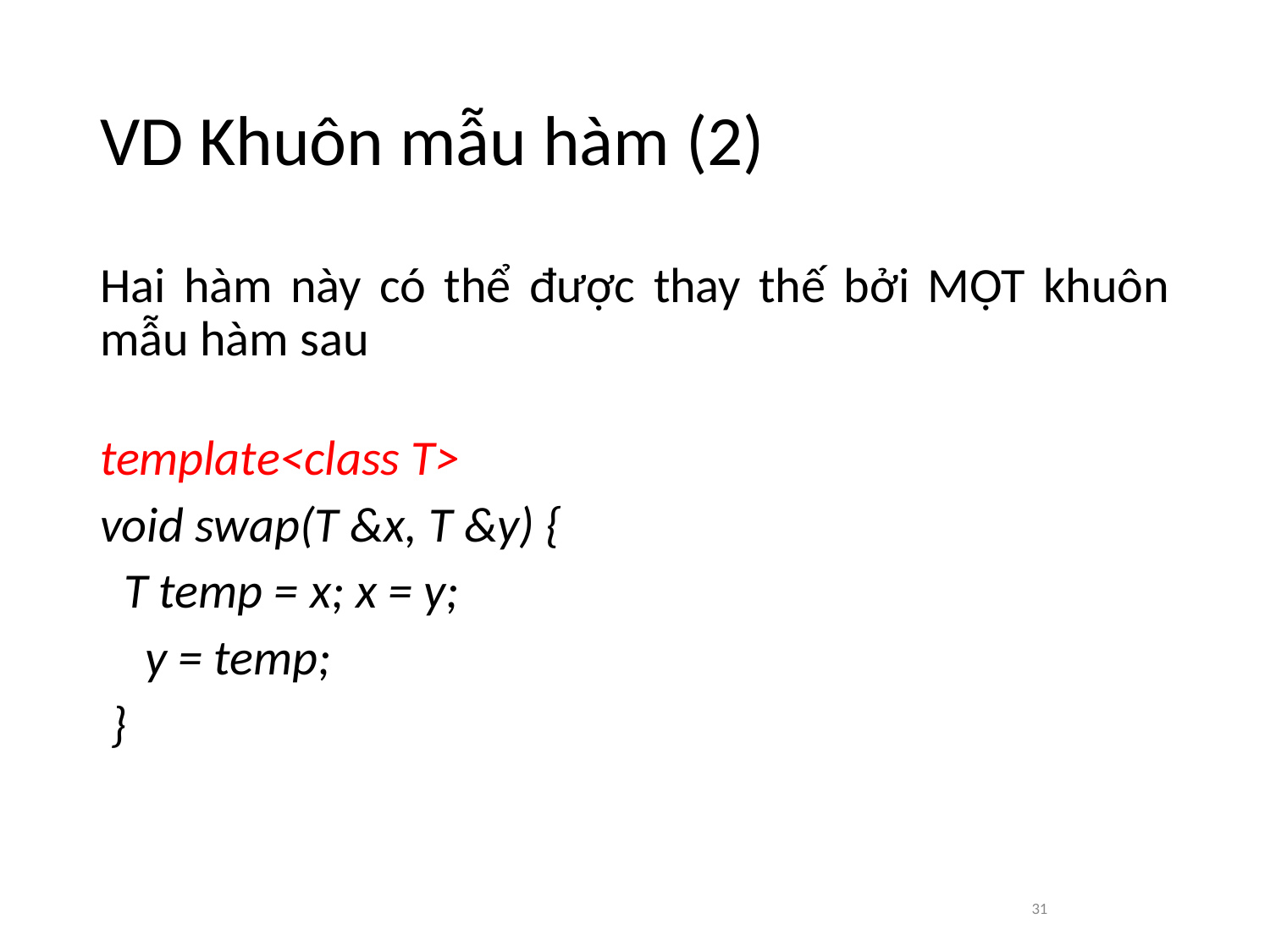

# VD Khuôn mẫu hàm (2)
Hai hàm này có thể được thay thế bởi MỘT khuôn mẫu hàm sau

template<class T>
void swap(T &x, T &y) {
	T temp = x; x = y;
    y = temp;
 }
31